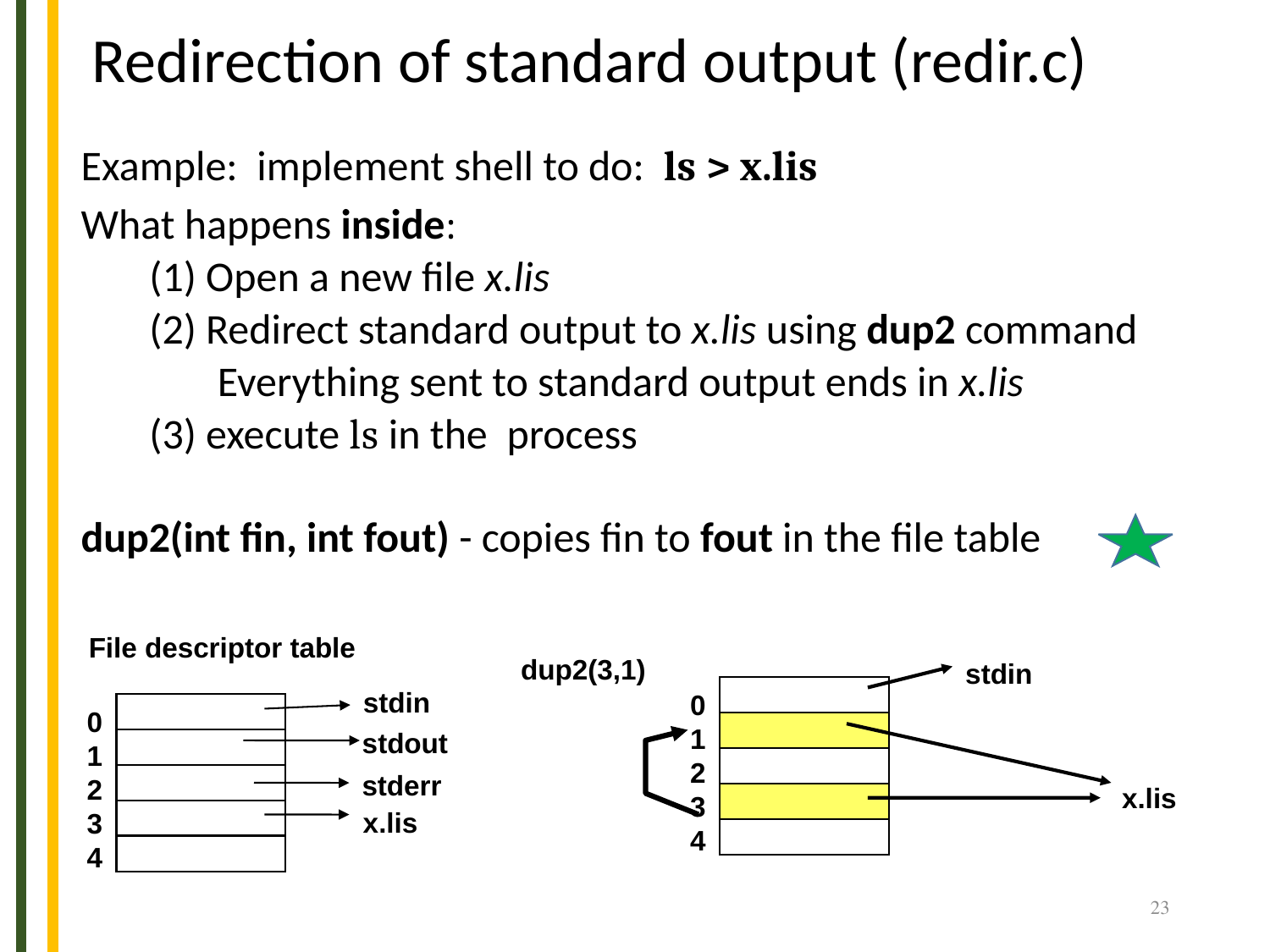

# Redirection of standard output (redir.c)
Example:  implement shell to do:  ls > x.lis
What happens inside:
(1) Open a new file x.lis
(2) Redirect standard output to x.lis using dup2 command
Everything sent to standard output ends in x.lis
(3) execute ls in the  process

dup2(int fin, int fout) - copies fin to fout in the file table

File descriptor table
dup2(3,1)
stdin

stdin
0
1
2
3
4

0
1
2
3
4

stdout

stderr

x.lis

x.lis

23